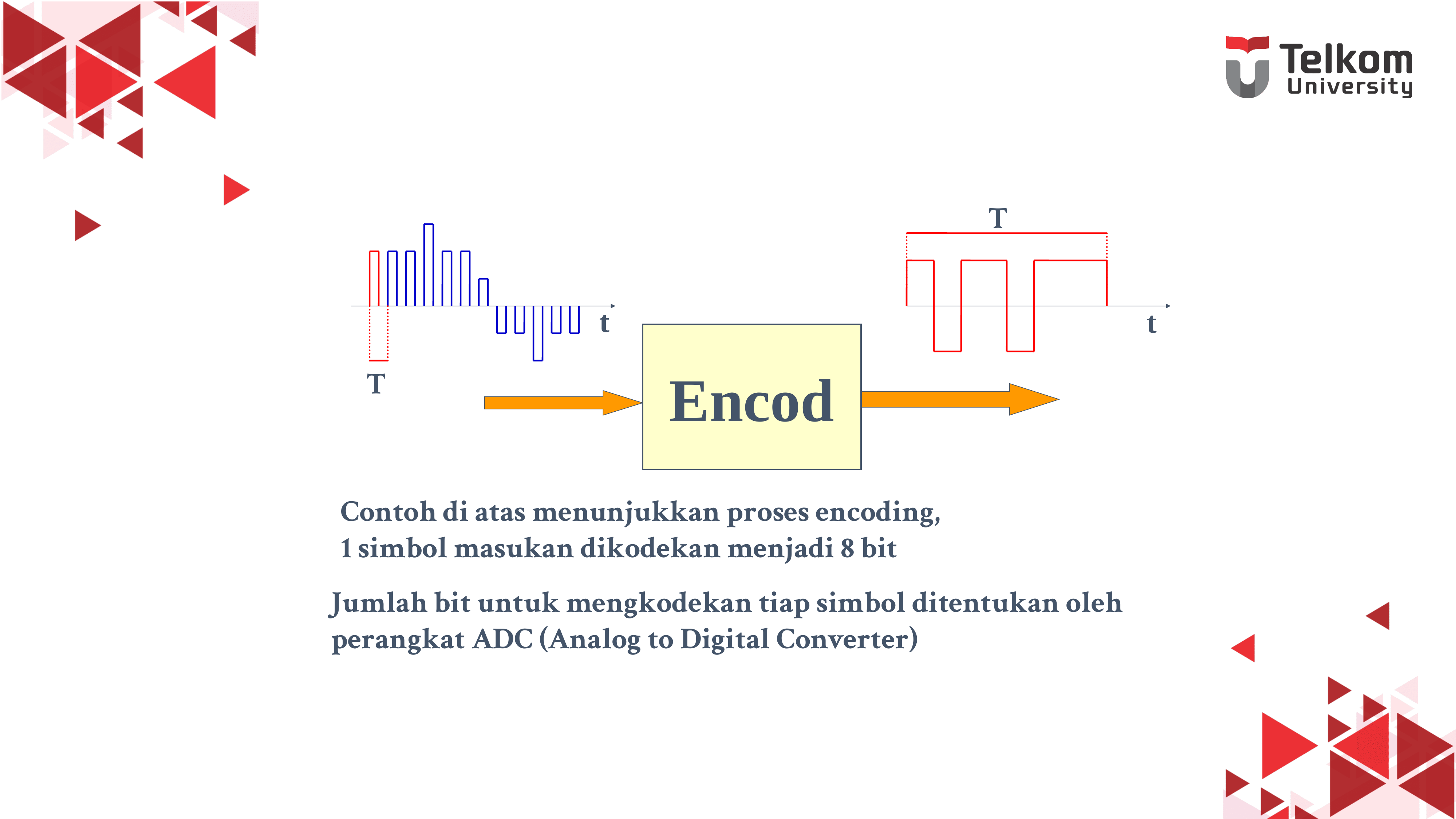

#
T

t
t

Encod

T

Contoh di atas menunjukkan proses encoding,
1 simbol masukan dikodekan menjadi 8 bit

Jumlah bit untuk mengkodekan tiap simbol ditentukan oleh
perangkat ADC (Analog to Digital Converter)